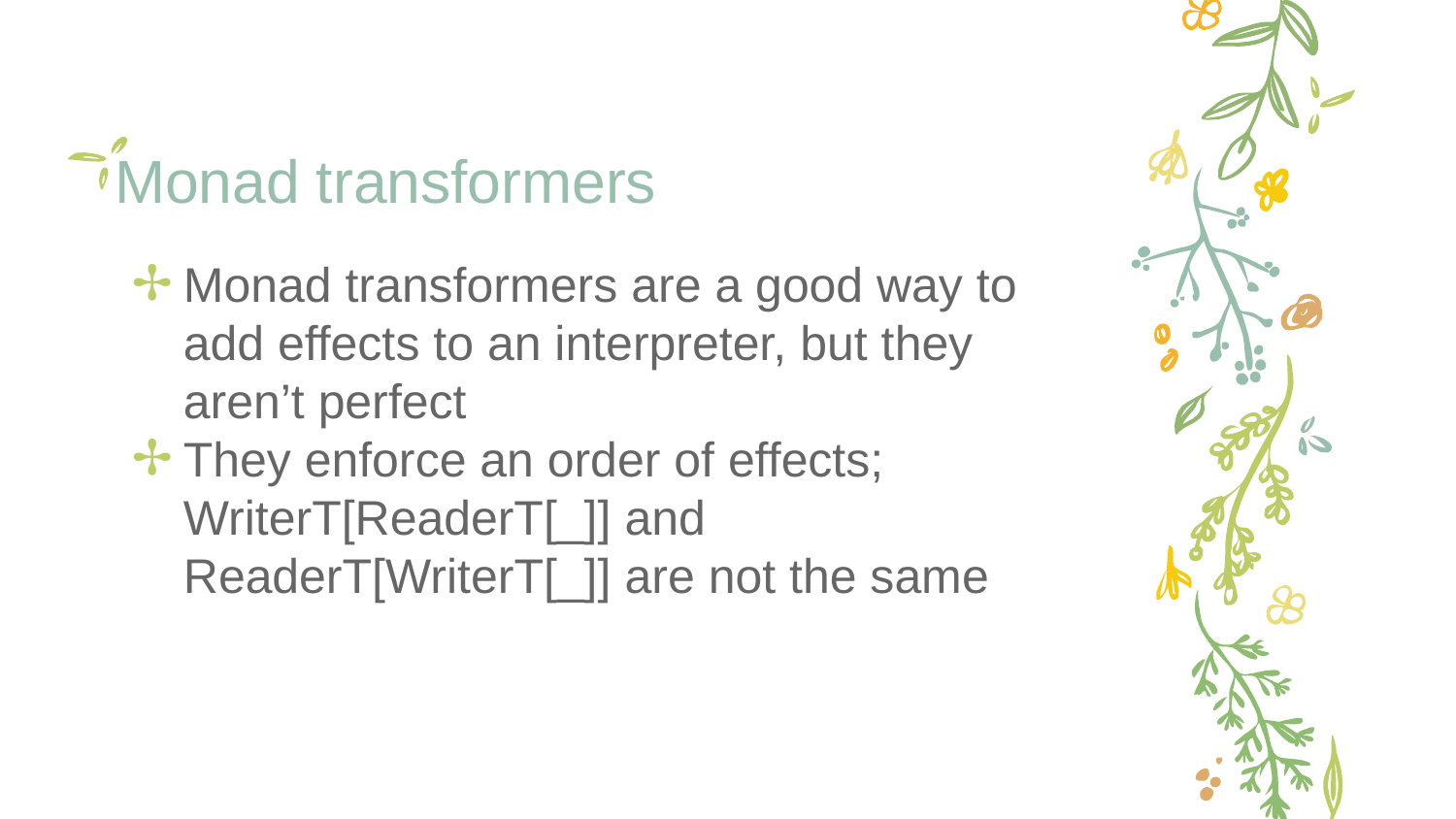

# Monad transformers
Monad transformers are a good way to add effects to an interpreter, but they aren’t perfect
They enforce an order of effects; WriterT[ReaderT[_]] and ReaderT[WriterT[_]] are not the same